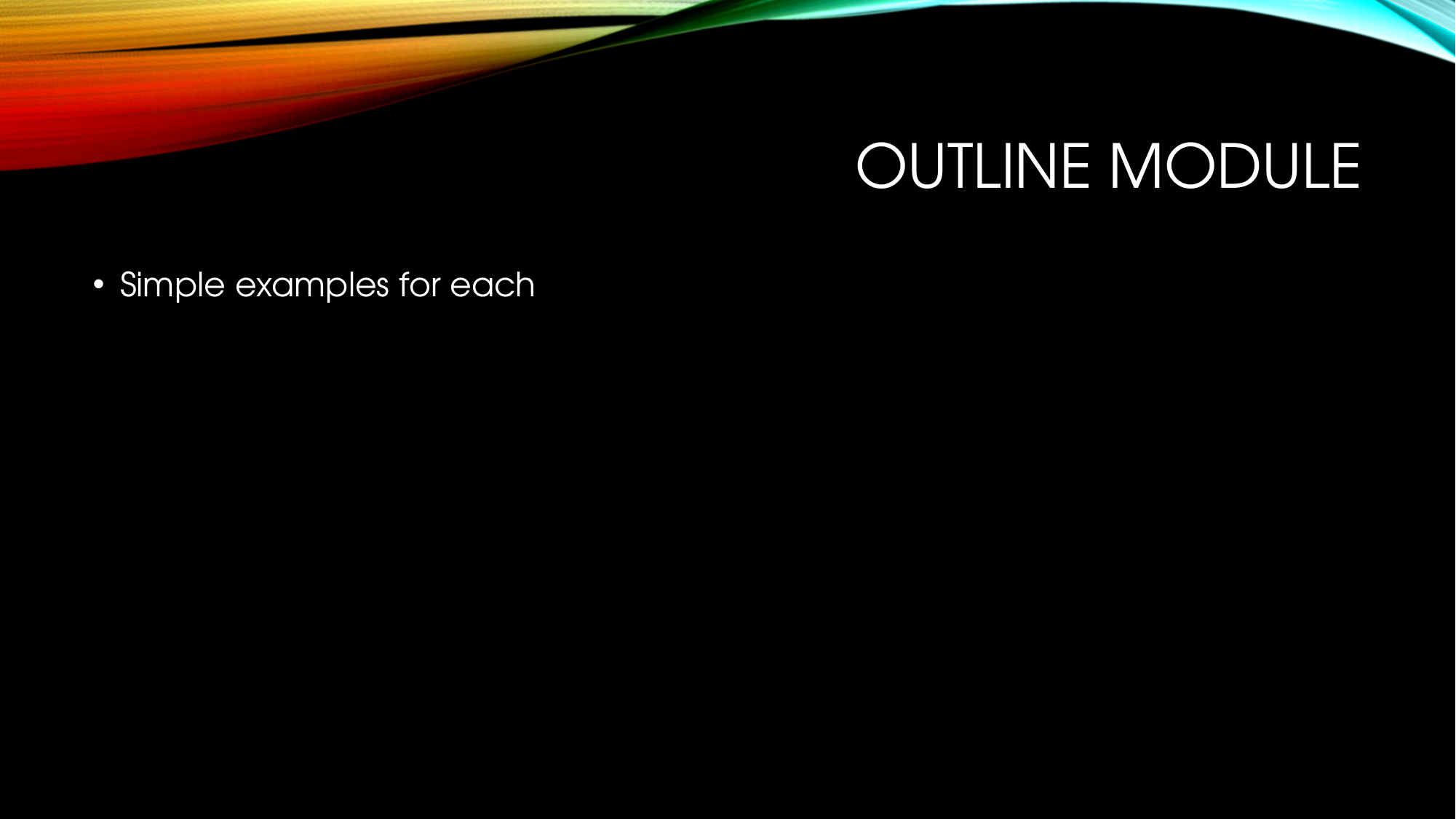

# Outline Module
Simple examples for each